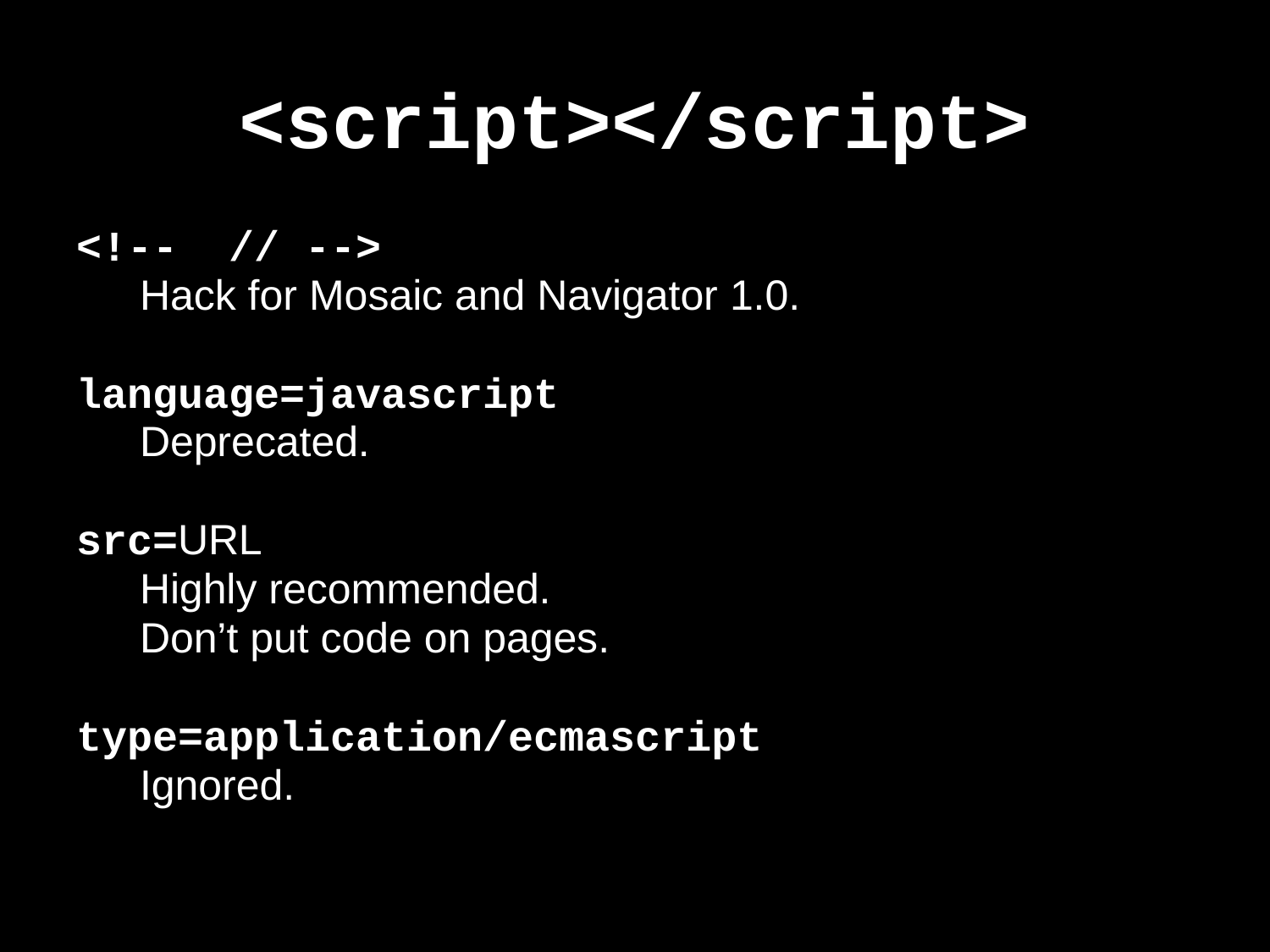

# <script></script>
<!--  // -->
Hack for Mosaic and Navigator 1.0.

language=javascript
Deprecated.

src=URL
Highly recommended.
Don’t put code on pages.

type=application/ecmascript
Ignored.